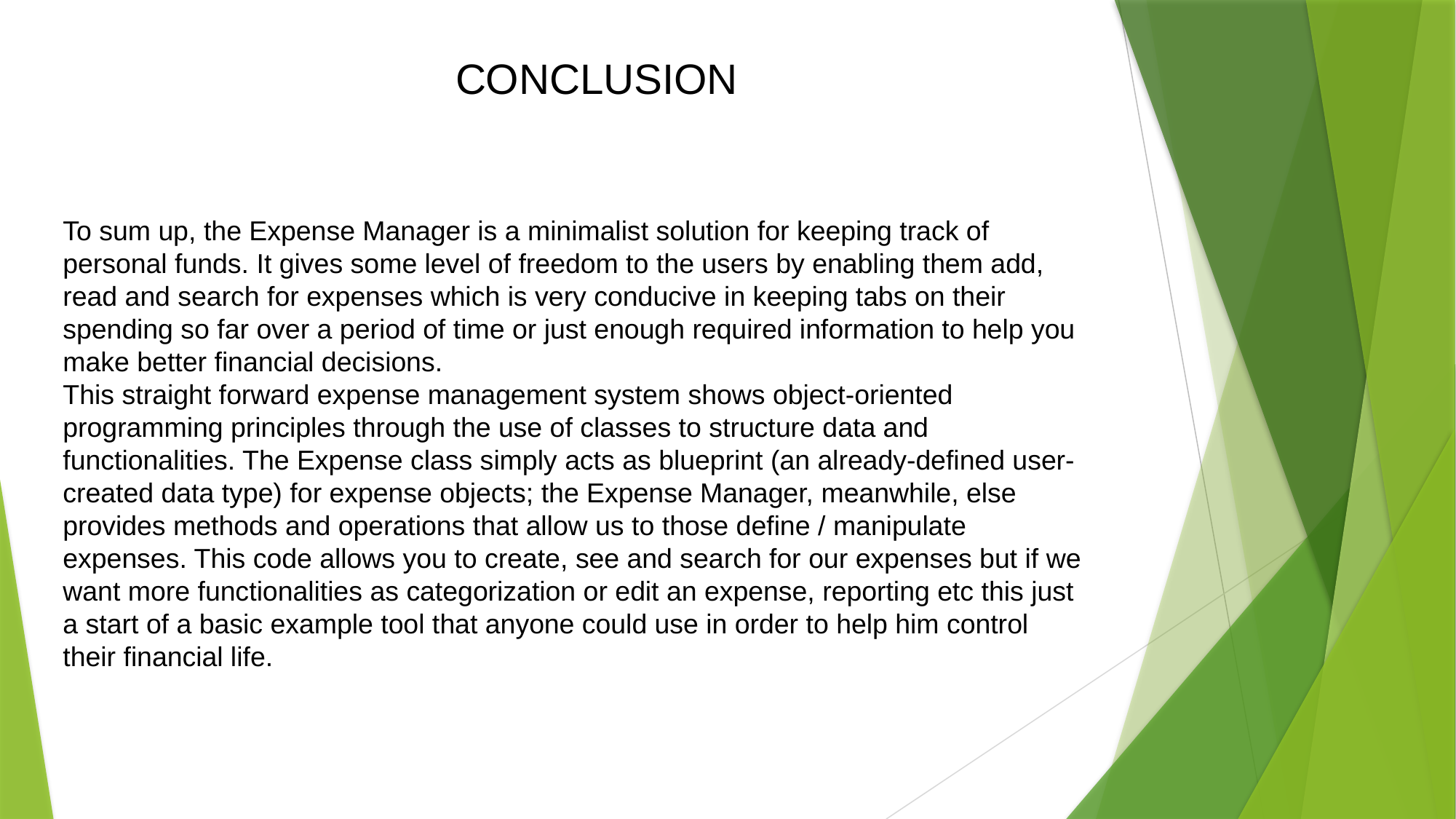

CONCLUSION
To sum up, the Expense Manager is a minimalist solution for keeping track of personal funds. It gives some level of freedom to the users by enabling them add, read and search for expenses which is very conducive in keeping tabs on their spending so far over a period of time or just enough required information to help you make better financial decisions.
This straight forward expense management system shows object-oriented programming principles through the use of classes to structure data and functionalities. The Expense class simply acts as blueprint (an already-defined user-created data type) for expense objects; the Expense Manager, meanwhile, else provides methods and operations that allow us to those define / manipulate expenses. This code allows you to create, see and search for our expenses but if we want more functionalities as categorization or edit an expense, reporting etc this just a start of a basic example tool that anyone could use in order to help him control their financial life.